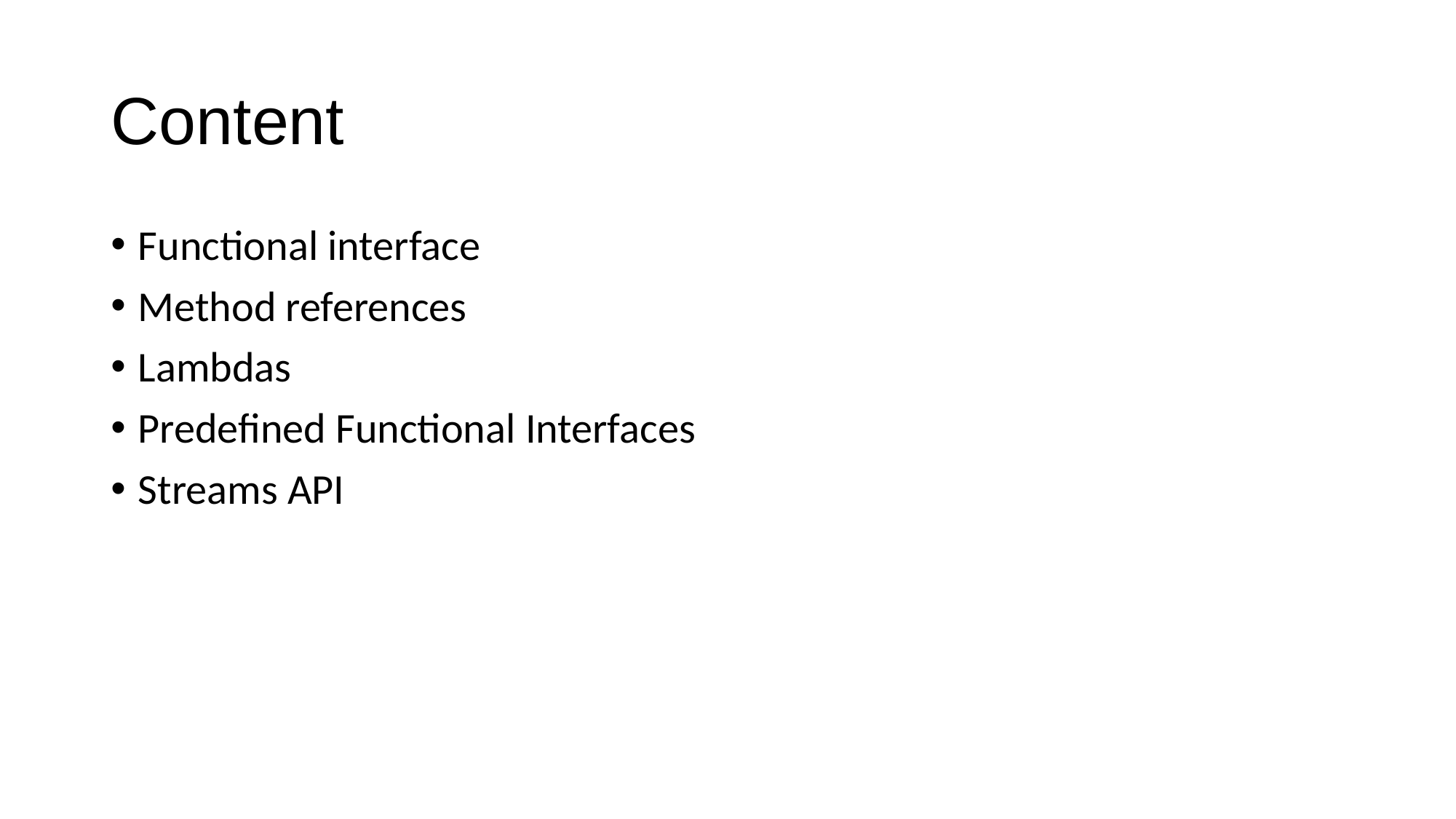

# Content
Functional interface
Method references
Lambdas
Predefined Functional Interfaces
Streams API